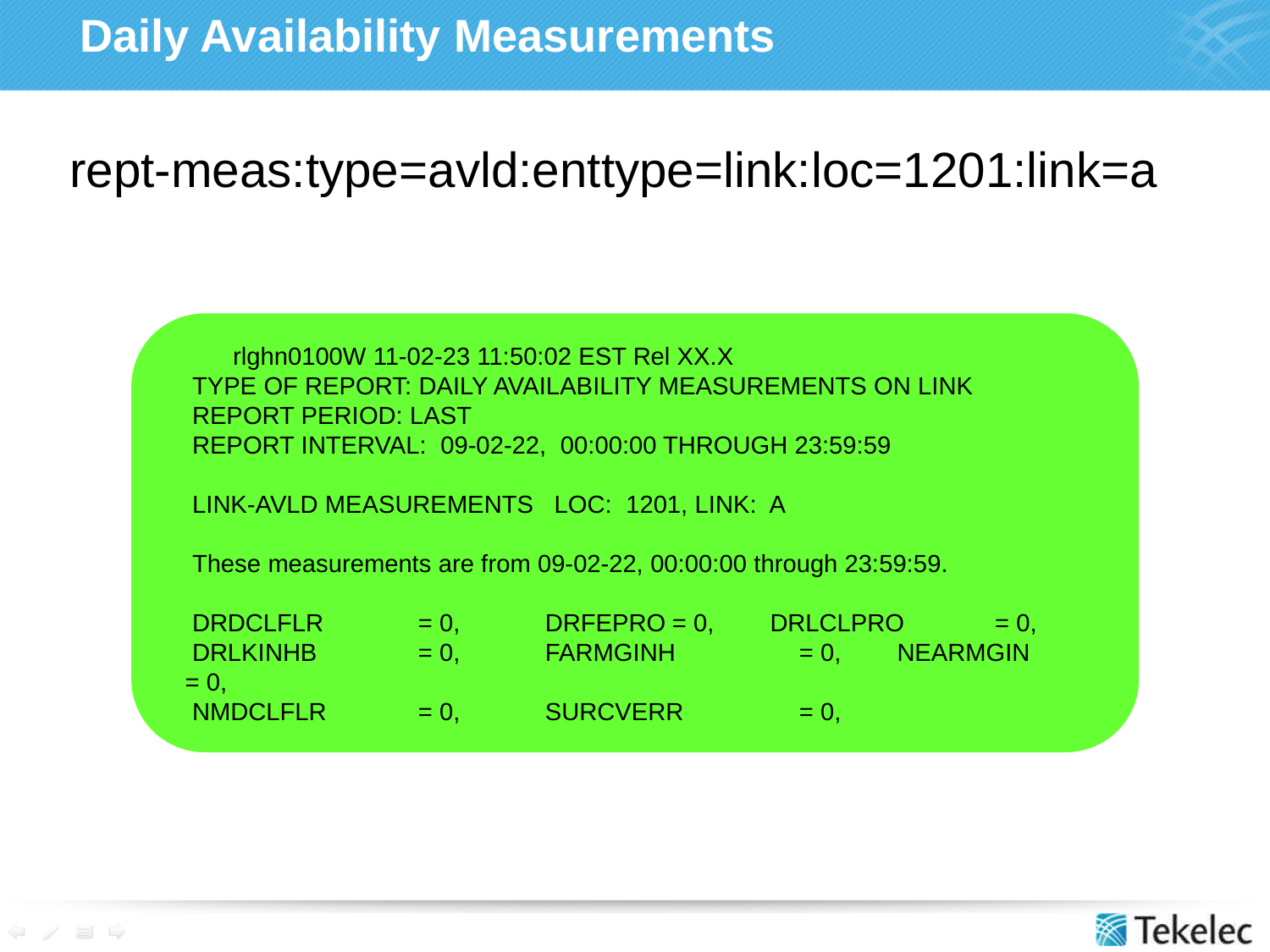

# Daily Availability Measurements
      rept-meas:type=avld:enttype=link:loc=1201:link=a
     rlghn0100W 11-02-23 11:50:02 EST Rel XX.X
    TYPE OF REPORT: DAILY AVAILABILITY MEASUREMENTS ON LINK
    REPORT PERIOD: LAST
    REPORT INTERVAL:  09-02-22,  00:00:00 THROUGH 23:59:59

    LINK-AVLD MEASUREMENTS   LOC:  1201, LINK:  A

    These measurements are from 09-02-22, 00:00:00 through 23:59:59.

    DRDCLFLR	= 0, 	DRFEPRO	= 0,        DRLCLPRO             = 0,
    DRLKINHB	= 0, 	FARMGINH	= 0,        NEARMGIN              = 0,
    NMDCLFLR	= 0, 	SURCVERR	= 0,